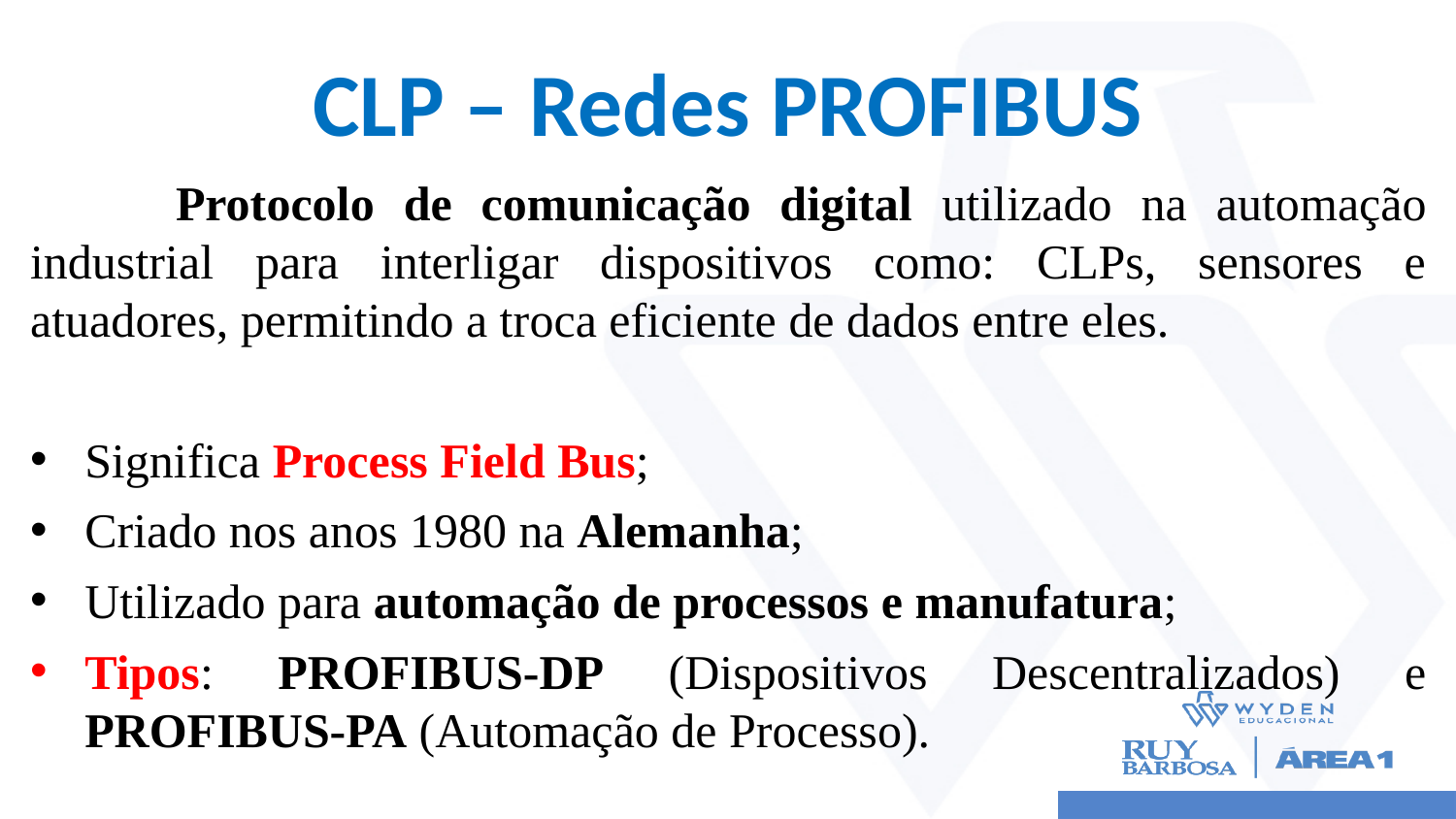

# CLP – Redes PROFIBUS
	Protocolo de comunicação digital utilizado na automação industrial para interligar dispositivos como: CLPs, sensores e atuadores, permitindo a troca eficiente de dados entre eles.

Significa Process Field Bus;
Criado nos anos 1980 na Alemanha;
Utilizado para automação de processos e manufatura;
Tipos: PROFIBUS-DP (Dispositivos Descentralizados) e PROFIBUS-PA (Automação de Processo).